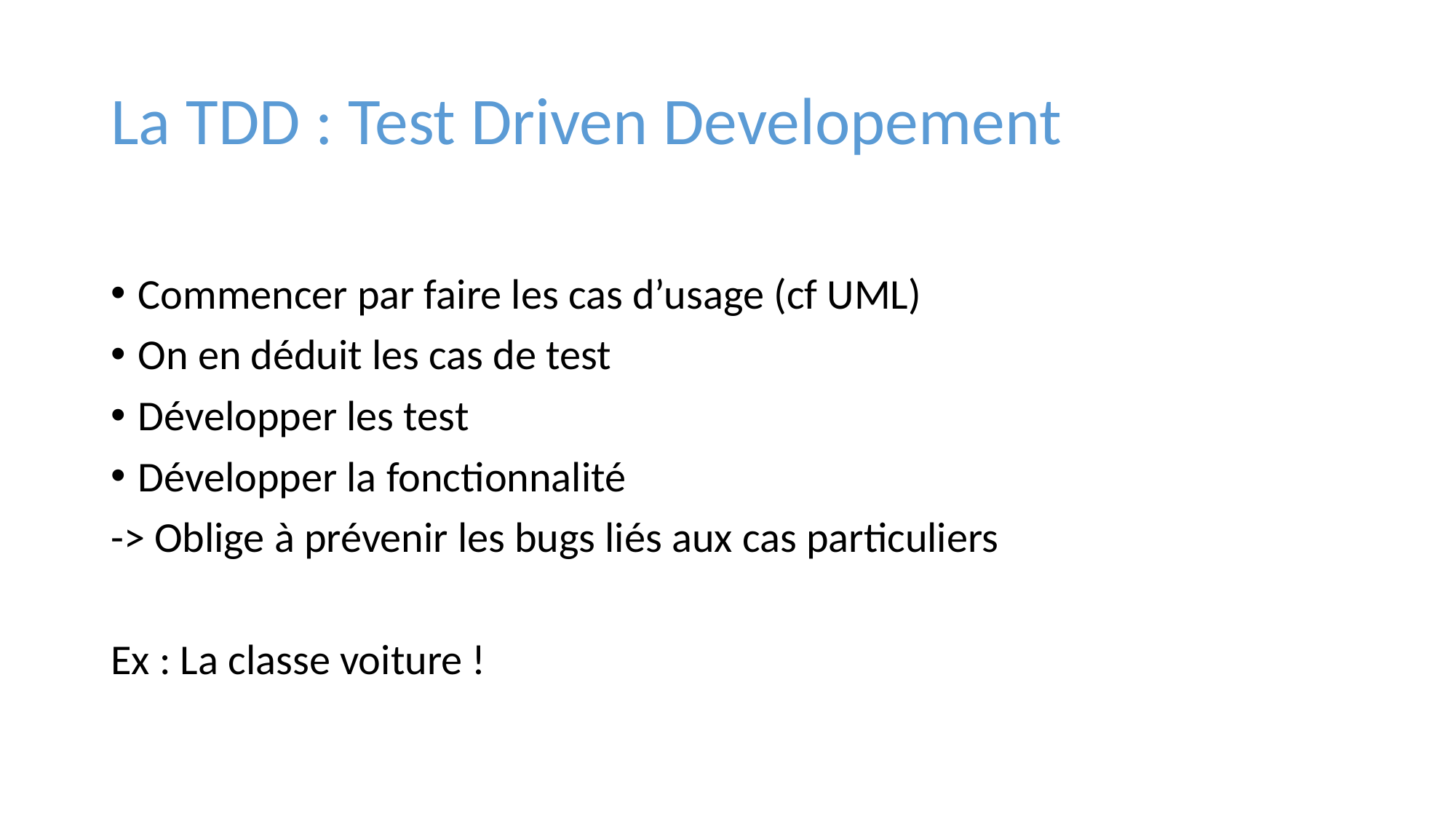

# La TDD : Test Driven Developement
Commencer par faire les cas d’usage (cf UML)
On en déduit les cas de test
Développer les test
Développer la fonctionnalité
-> Oblige à prévenir les bugs liés aux cas particuliers

Ex : La classe voiture !